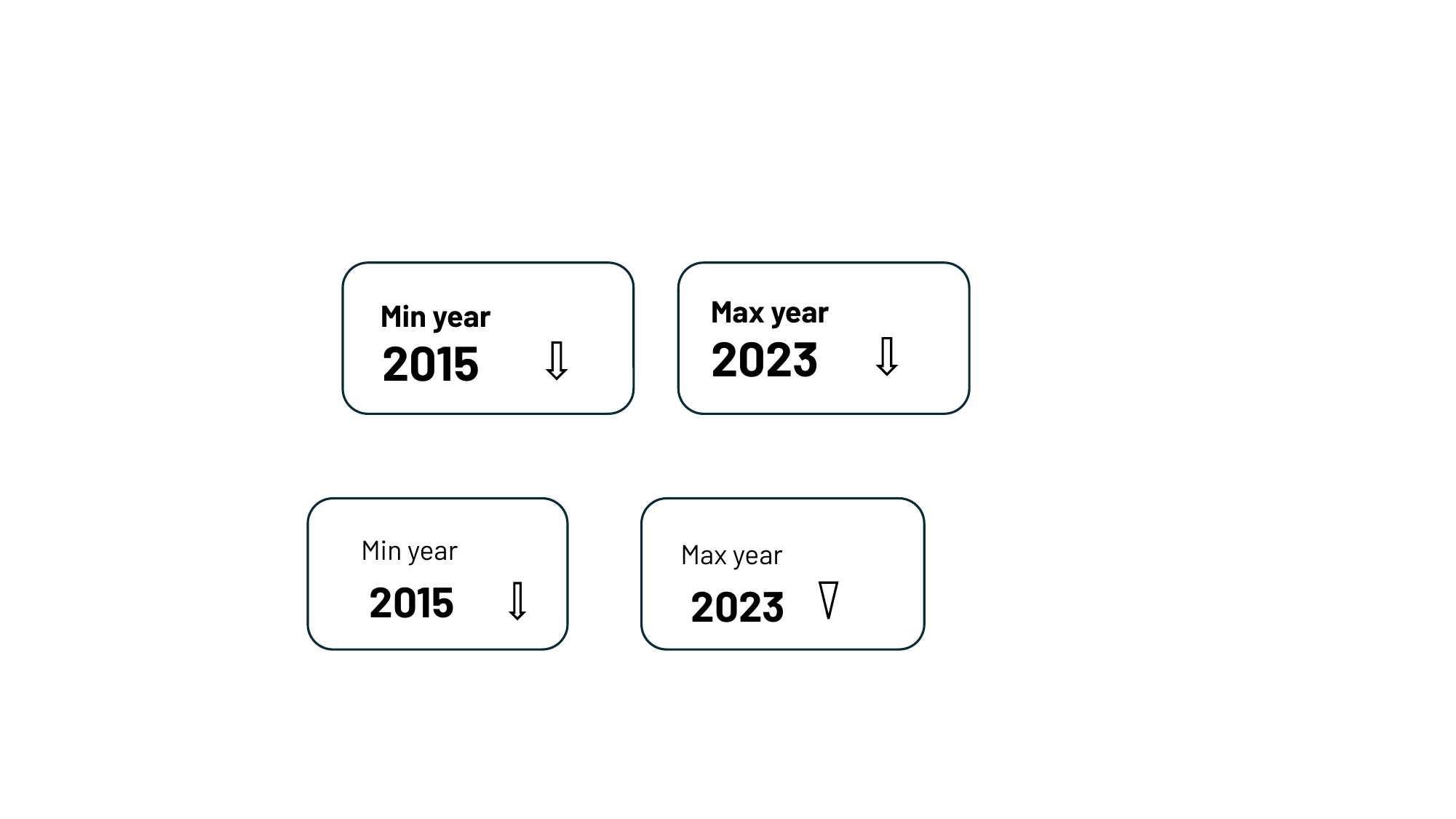

Max year
Min year
 2023
 2015

Min year
Max year
 2015
 2023